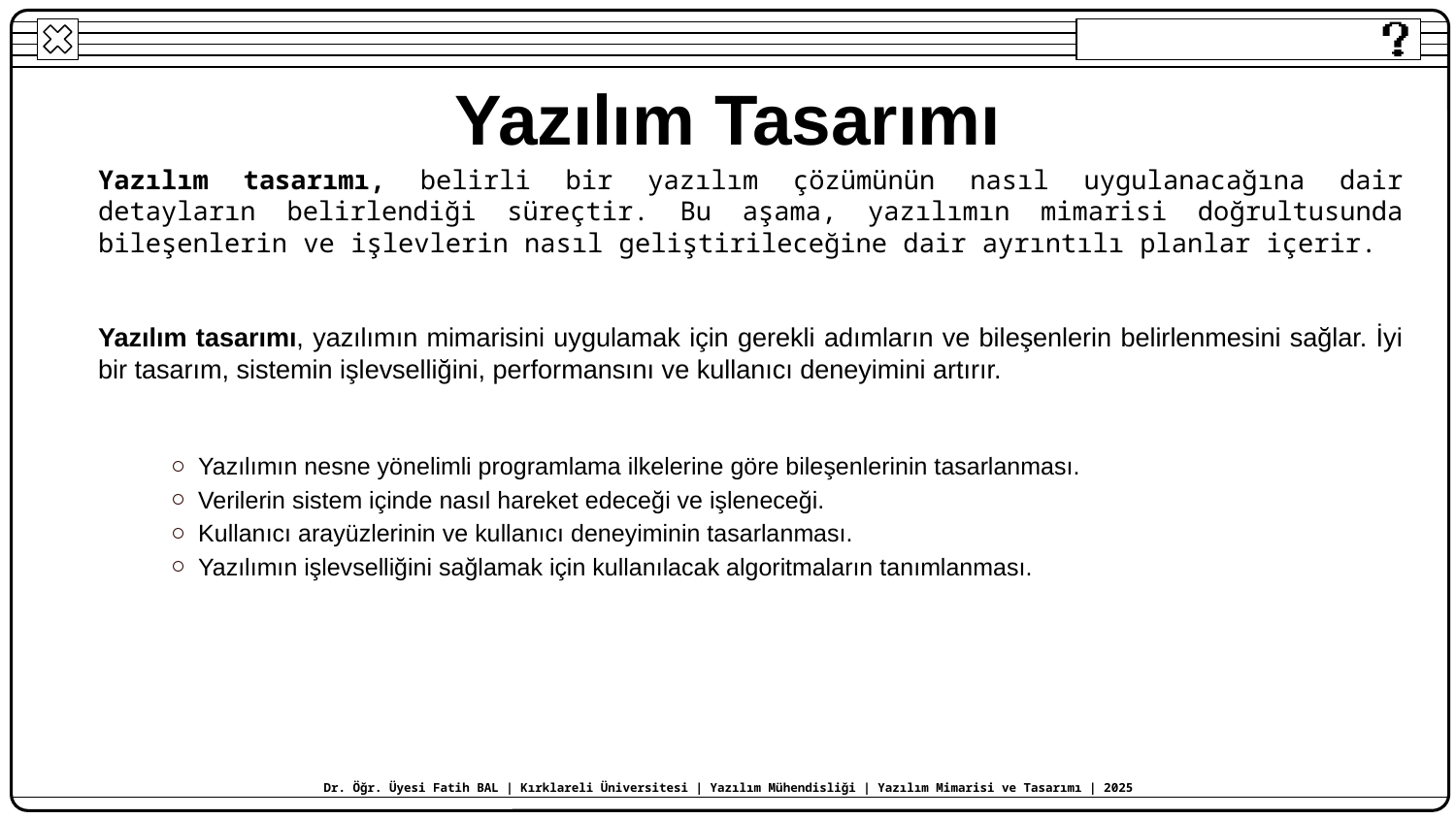

# Yazılım Tasarımı
Yazılım tasarımı, belirli bir yazılım çözümünün nasıl uygulanacağına dair detayların belirlendiği süreçtir. Bu aşama, yazılımın mimarisi doğrultusunda bileşenlerin ve işlevlerin nasıl geliştirileceğine dair ayrıntılı planlar içerir.

Yazılım tasarımı, yazılımın mimarisini uygulamak için gerekli adımların ve bileşenlerin belirlenmesini sağlar. İyi bir tasarım, sistemin işlevselliğini, performansını ve kullanıcı deneyimini artırır.

Yazılımın nesne yönelimli programlama ilkelerine göre bileşenlerinin tasarlanması.
Verilerin sistem içinde nasıl hareket edeceği ve işleneceği.
Kullanıcı arayüzlerinin ve kullanıcı deneyiminin tasarlanması.
Yazılımın işlevselliğini sağlamak için kullanılacak algoritmaların tanımlanması.
Dr. Öğr. Üyesi Fatih BAL | Kırklareli Üniversitesi | Yazılım Mühendisliği | Yazılım Mimarisi ve Tasarımı | 2025